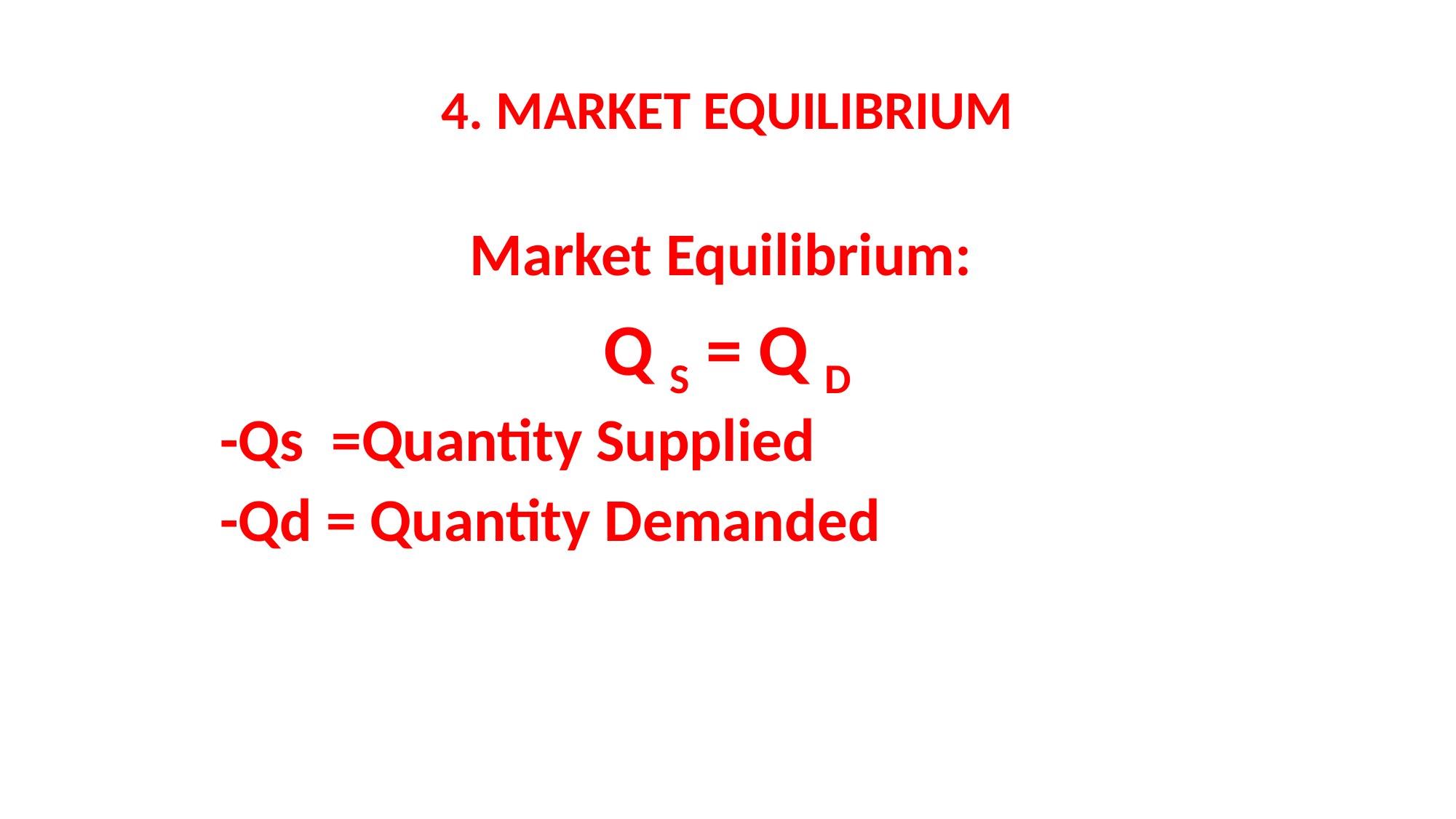

# 4. MARKET EQUILIBRIUM
Market Equilibrium:
Q S = Q D
	-Qs  =Quantity Supplied
	-Qd = Quantity Demanded